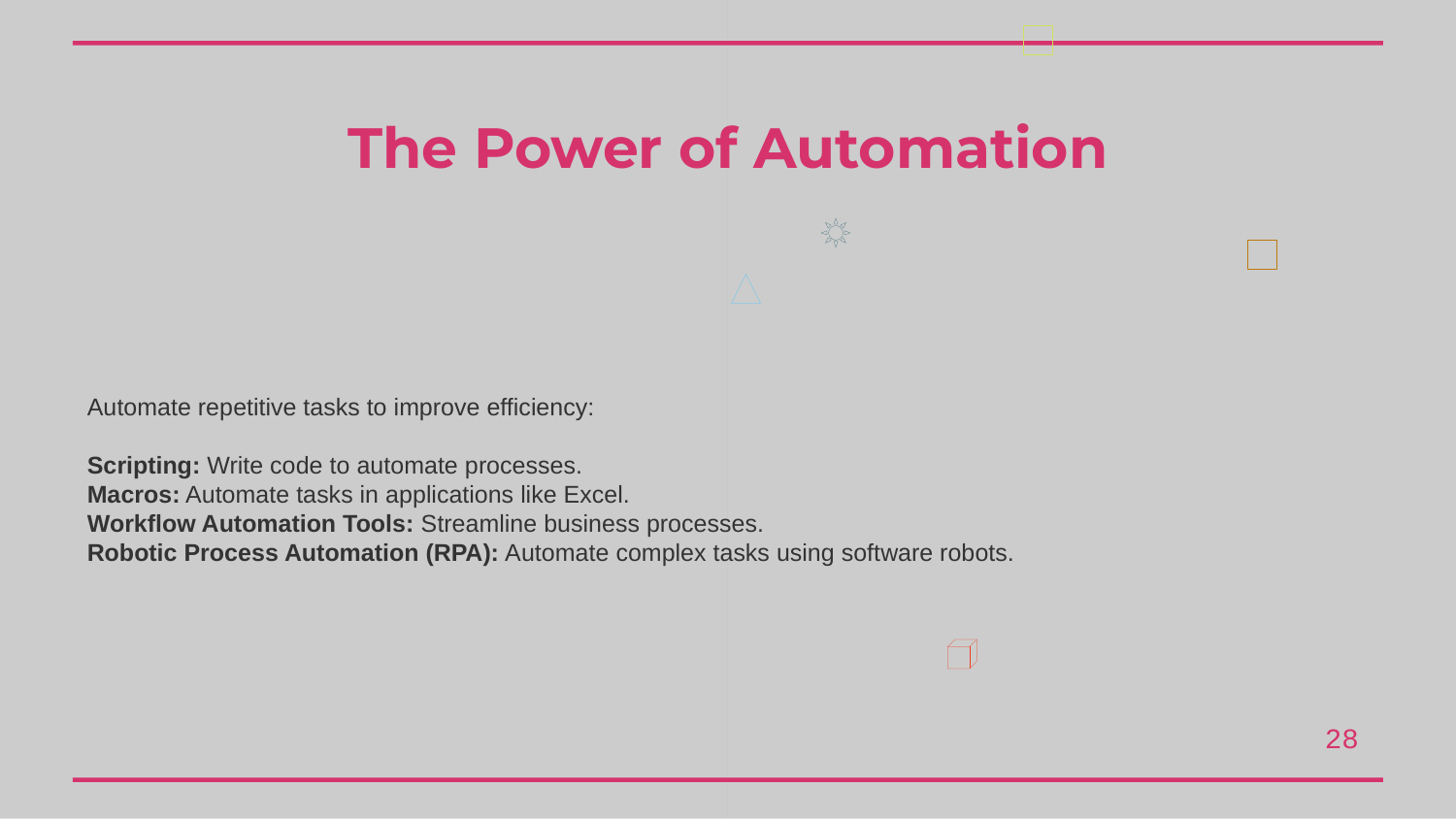

The Power of Automation

Automate repetitive tasks to improve efficiency:

Scripting: Write code to automate processes.
Macros: Automate tasks in applications like Excel.
Workflow Automation Tools: Streamline business processes.
Robotic Process Automation (RPA): Automate complex tasks using software robots.

28